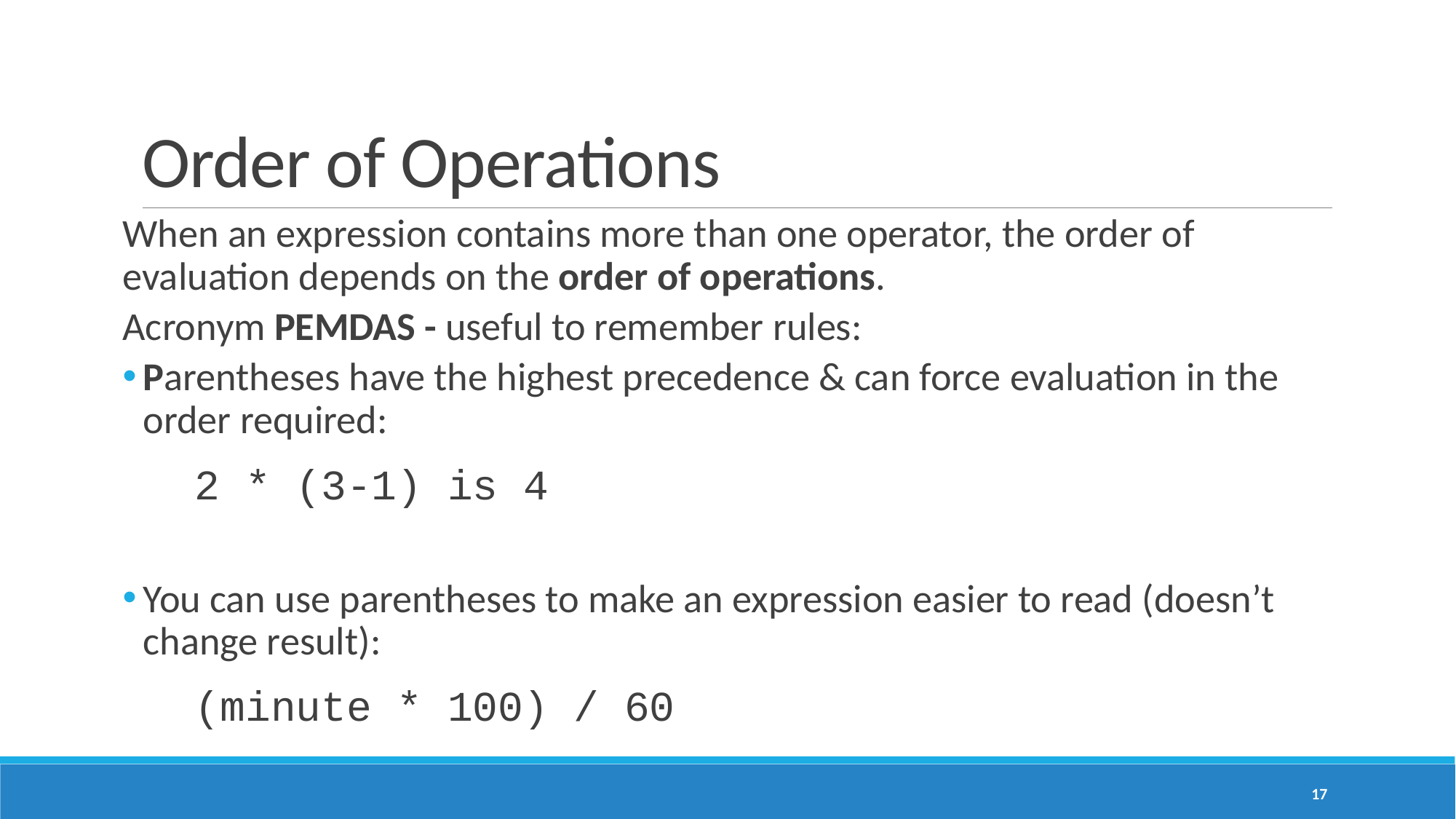

# Order of Operations
When an expression contains more than one operator, the order of evaluation depends on the order of operations.
Acronym PEMDAS - useful to remember rules:
Parentheses have the highest precedence & can force evaluation in the order required:
  	2 * (3-1) is 4

You can use parentheses to make an expression easier to read (doesn’t change result):
	(minute * 100) / 60

17